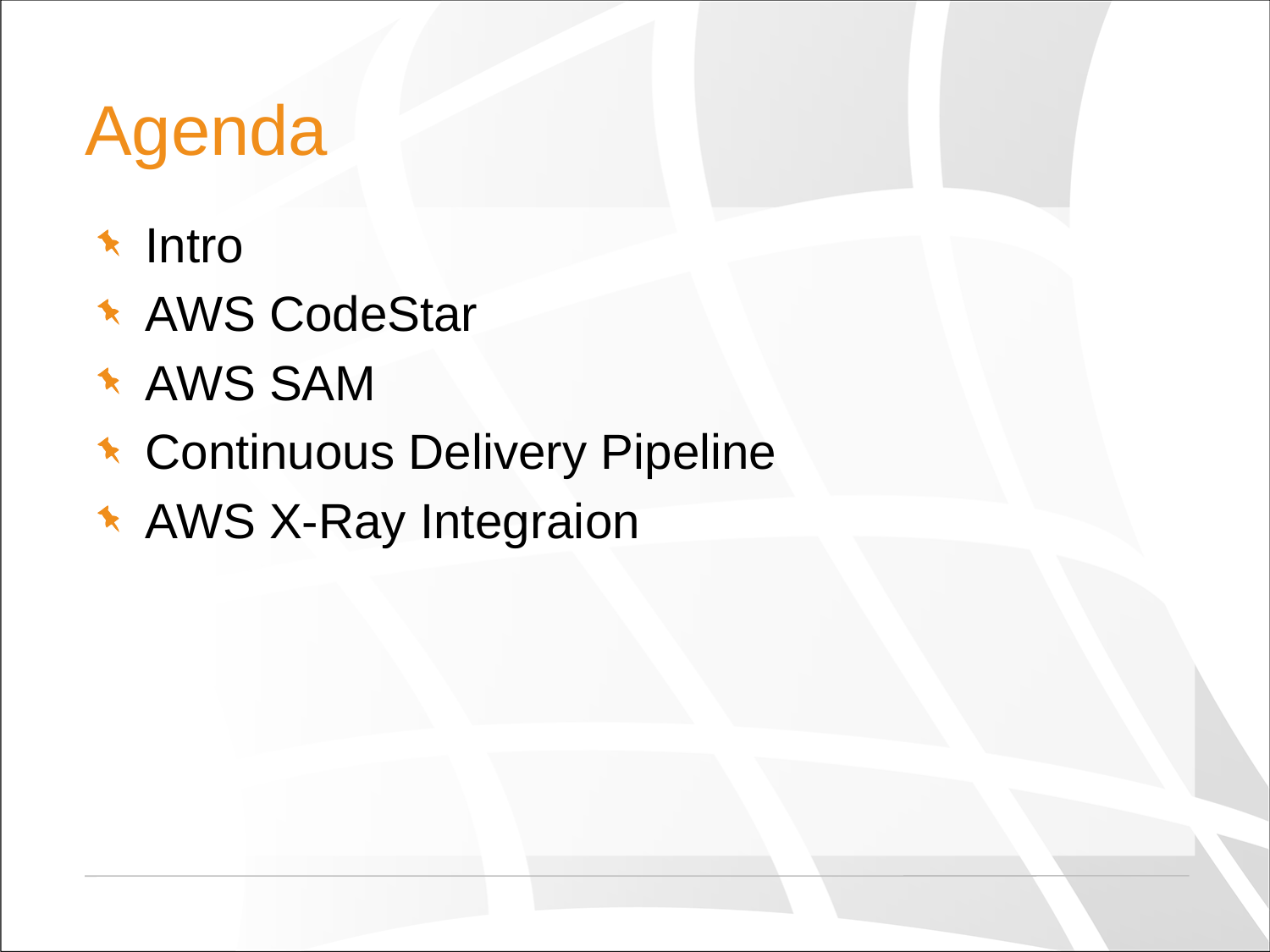

# Agenda
Intro
AWS CodeStar
AWS SAM
Continuous Delivery Pipeline
AWS X-Ray Integraion